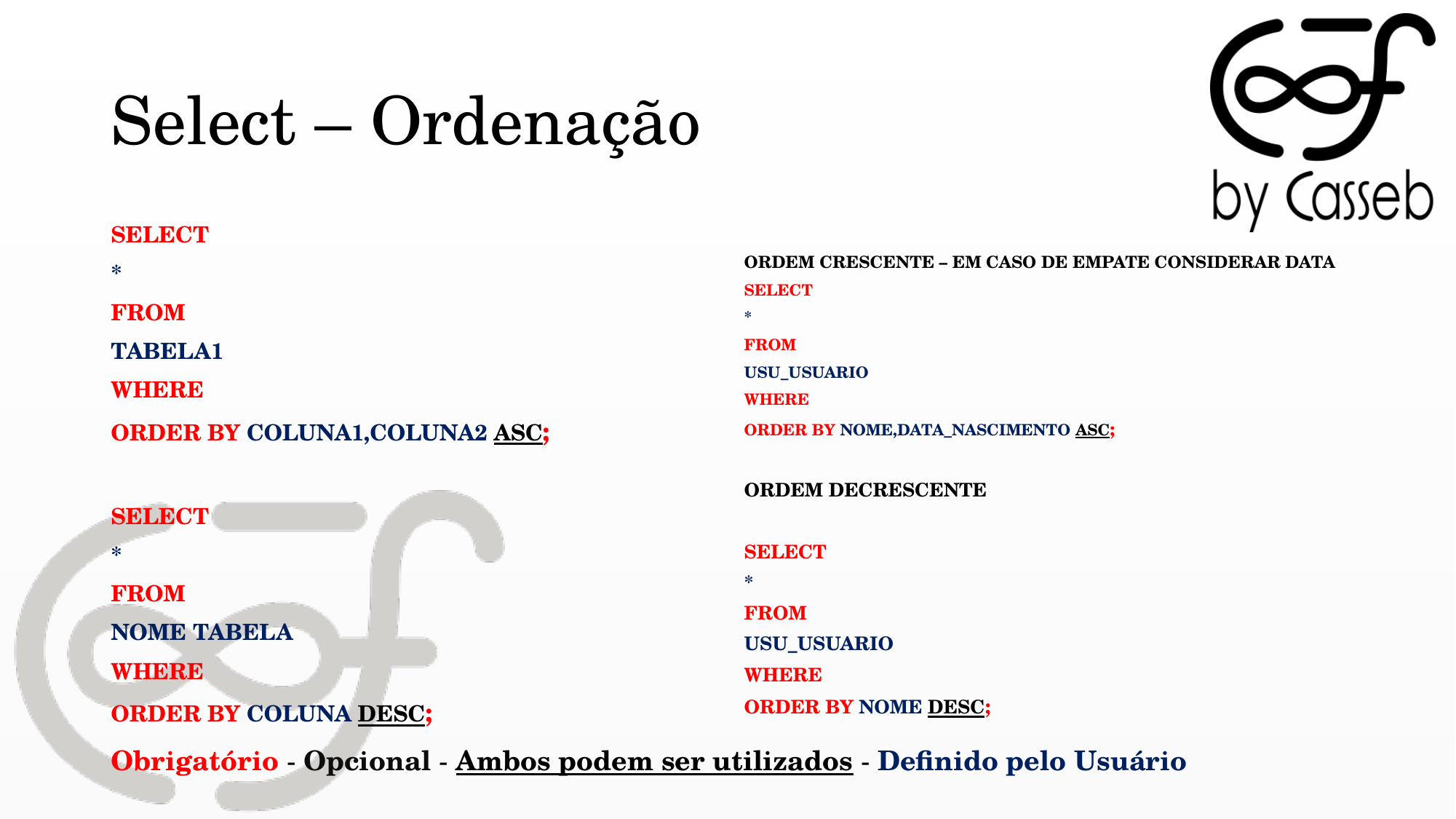

# Select – Ordenação
SELECT
*
FROM
TABELA1
WHERE
ORDER BY COLUNA1,COLUNA2 ASC;

SELECT
*
FROM
NOME TABELA
WHERE
ORDER BY COLUNA DESC;

ORDEM CRESCENTE – EM CASO DE EMPATE CONSIDERAR DATA
SELECT
*
FROM
USU_USUARIO
WHERE
ORDER BY NOME,DATA_NASCIMENTO ASC;

ORDEM DECRESCENTE

SELECT
*
FROM
USU_USUARIO
WHERE
ORDER BY NOME DESC;

Obrigatório - Opcional - Ambos podem ser utilizados - Definido pelo Usuário